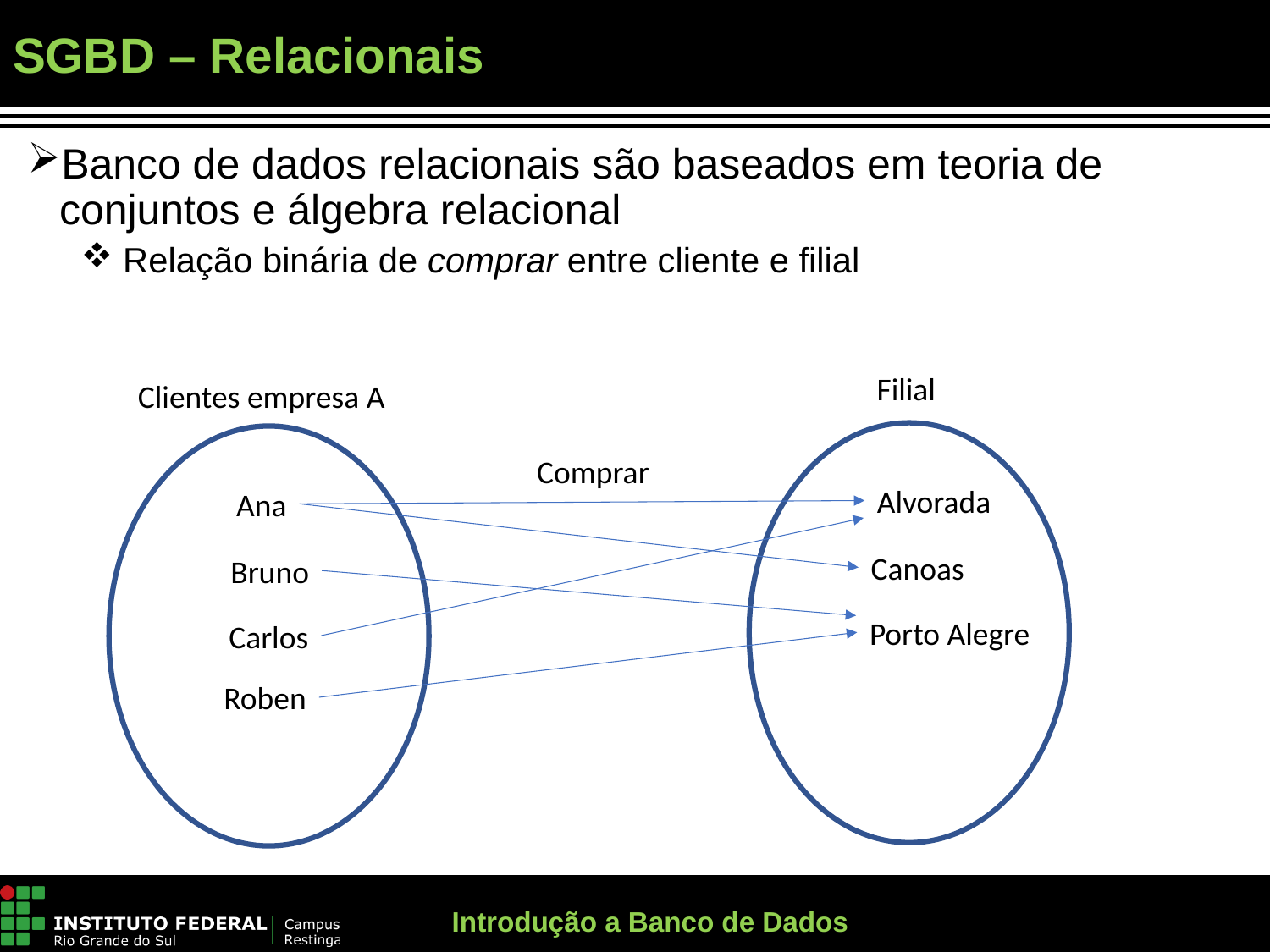

# SGBD – Relacionais
Banco de dados relacionais são baseados em teoria de conjuntos e álgebra relacional
Relação binária de comprar entre cliente e filial
Filial
Clientes empresa A

Comprar
Alvorada
Ana
Canoas
Bruno
Porto Alegre
Carlos
Roben
Introdução a Banco de Dados